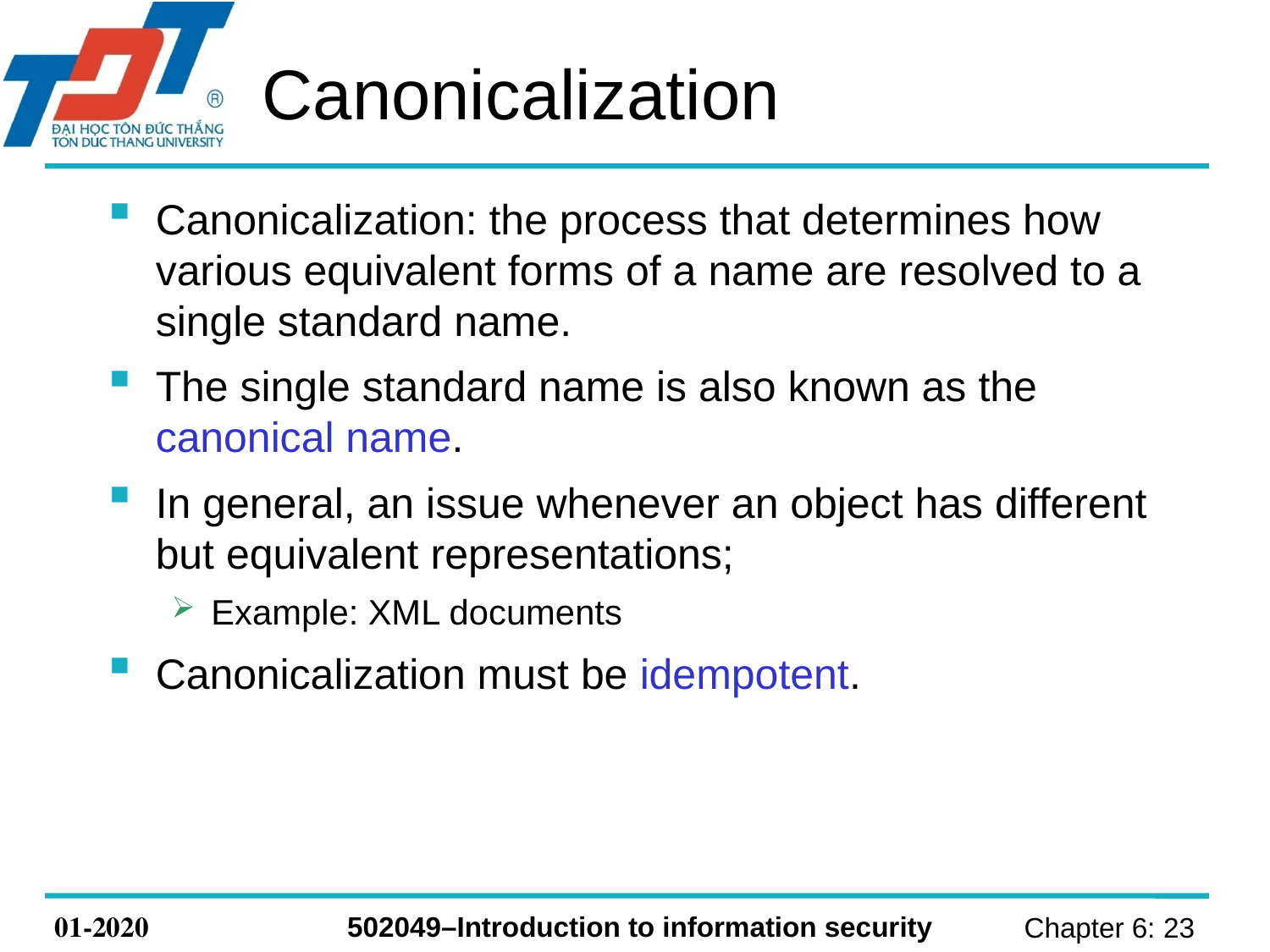

# Canonicalization
Canonicalization: the process that determines how various equivalent forms of a name are resolved to a single standard name.
The single standard name is also known as the canonical name.
In general, an issue whenever an object has different but equivalent representations;
Example: XML documents
Canonicalization must be idempotent.